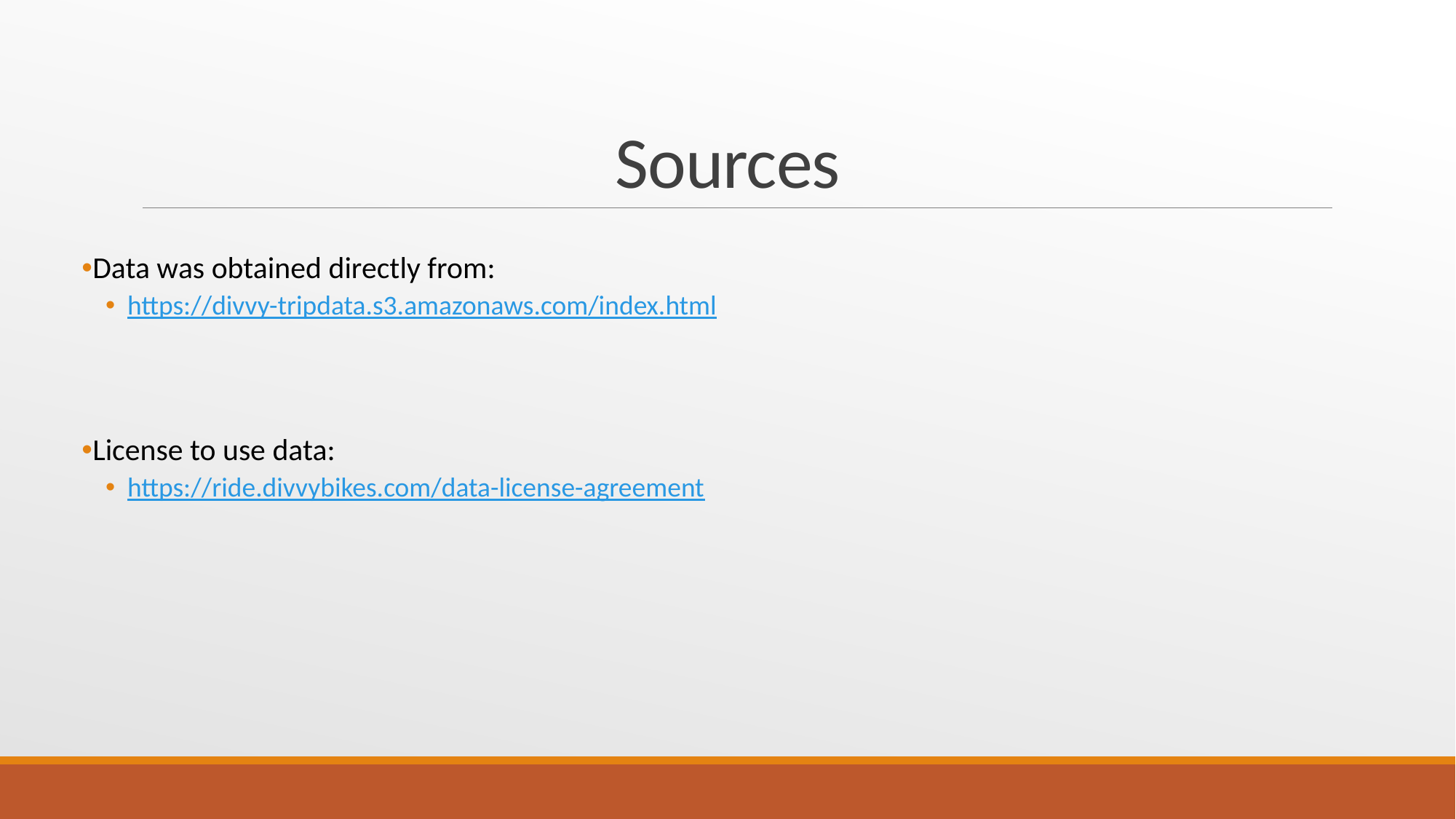

# Sources
Data was obtained directly from:
https://divvy-tripdata.s3.amazonaws.com/index.html

License to use data:
https://ride.divvybikes.com/data-license-agreement